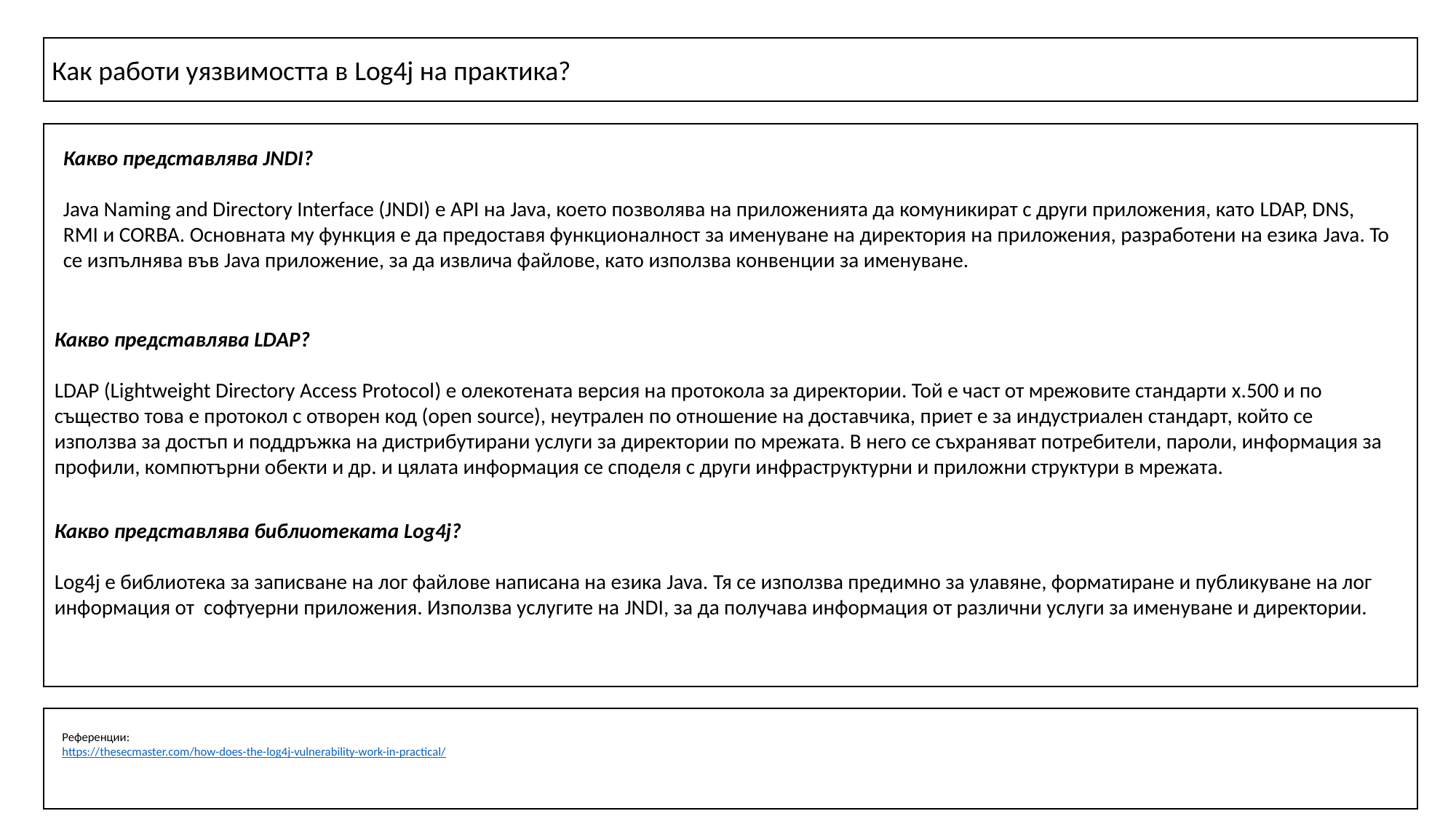

Как работи уязвимостта в Log4j на практика?

Какво представлява JNDI?

Java Naming and Directory Interface (JNDI) е API на Java, което позволява на приложенията да комуникират с други приложения, като LDAP, DNS, RMI и CORBA. Основната му функция е да предоставя функционалност за именуване на директория на приложения, разработени на езика Java. То се изпълнява във Java приложение, за да извлича файлове, като използва конвенции за именуване.

Какво представлява LDAP?

LDAP (Lightweight Directory Access Protocol) е олекотената версия на протокола за директории. Той е част от мрежовите стандарти x.500 и по същество това е протокол с отворен код (open source), неутрален по отношение на доставчика, приет е за индустриален стандарт, който се използва за достъп и поддръжка на дистрибутирани услуги за директории по мрежата. В него се съхраняват потребители, пароли, информация за профили, компютърни обекти и др. и цялата информация се споделя с други инфраструктурни и приложни структури в мрежата.

Какво представлява библиотеката Log4j?

Log4j е библиотека за записване на лог файлове написана на езика Java. Тя се използва предимно за улавяне, форматиране и публикуване на лог информация от  софтуерни приложения. Използва услугите на JNDI, за да получава информация от различни услуги за именуване и директории.

Референции:
https://thesecmaster.com/how-does-the-log4j-vulnerability-work-in-practical/